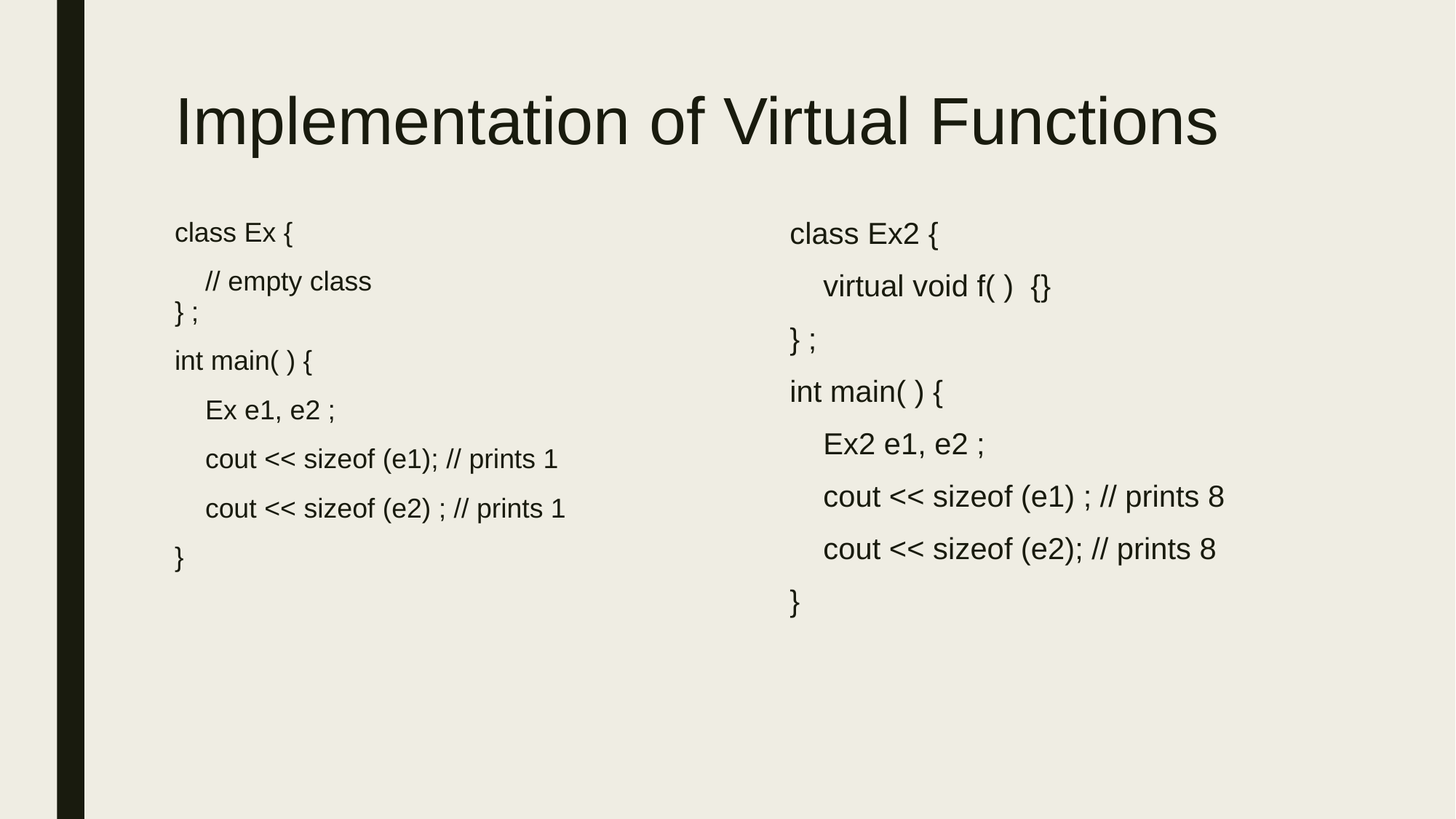

# Implementation of Virtual Functions
class Ex {
    // empty class
} ;
int main( ) {
    Ex e1, e2 ;
    cout << sizeof (e1); // prints 1
    cout << sizeof (e2) ; // prints 1
}

class Ex2 {
    virtual void f( )  {}
} ;
int main( ) {
    Ex2 e1, e2 ;
    cout << sizeof (e1) ; // prints 8
    cout << sizeof (e2); // prints 8
}